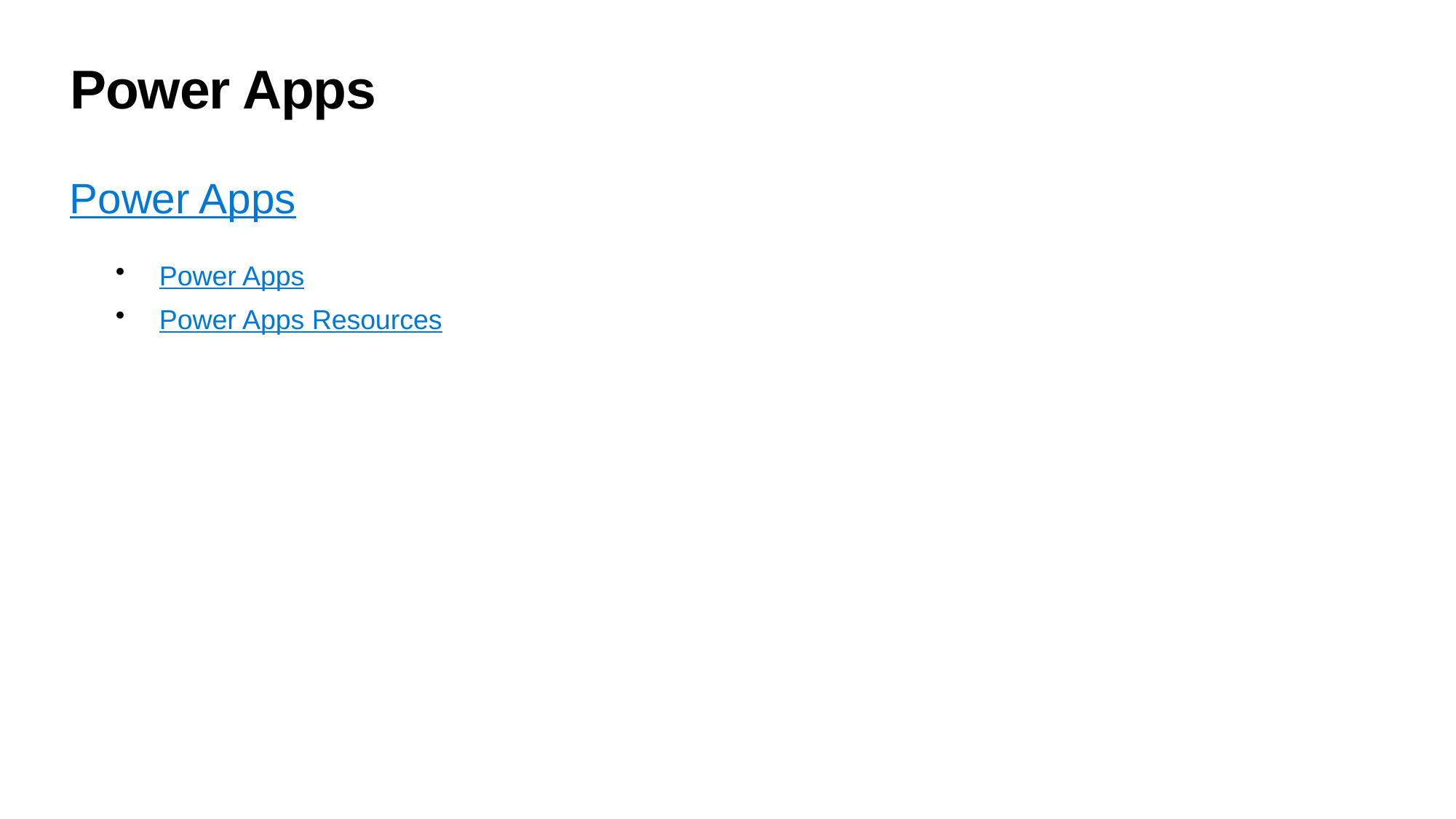

# Power Apps
Power Apps
Power Apps
Power Apps Resources